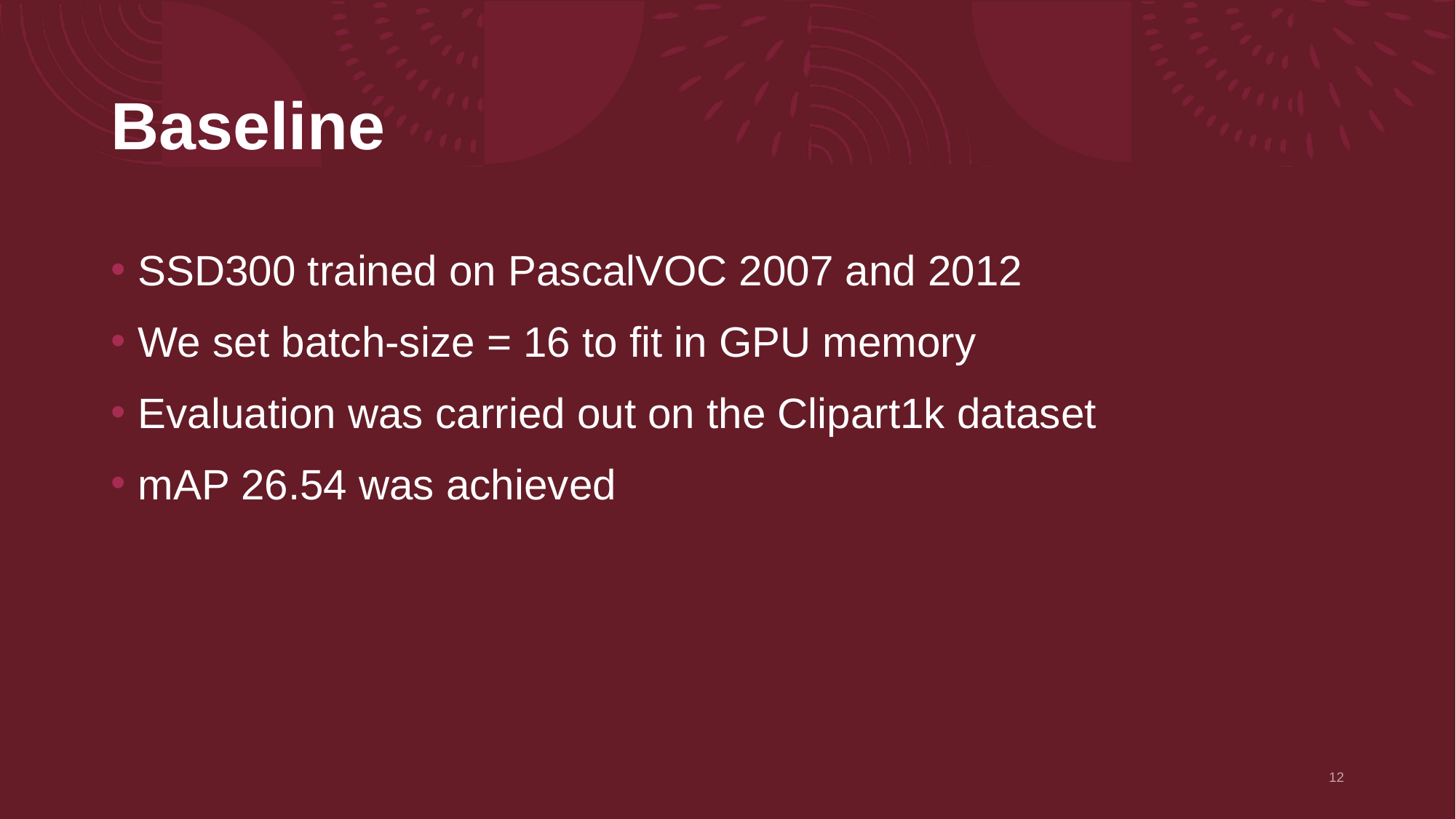

# Baseline
SSD300 trained on PascalVOC 2007 and 2012
We set batch-size = 16 to fit in GPU memory
Evaluation was carried out on the Clipart1k dataset
mAP 26.54 was achieved
12